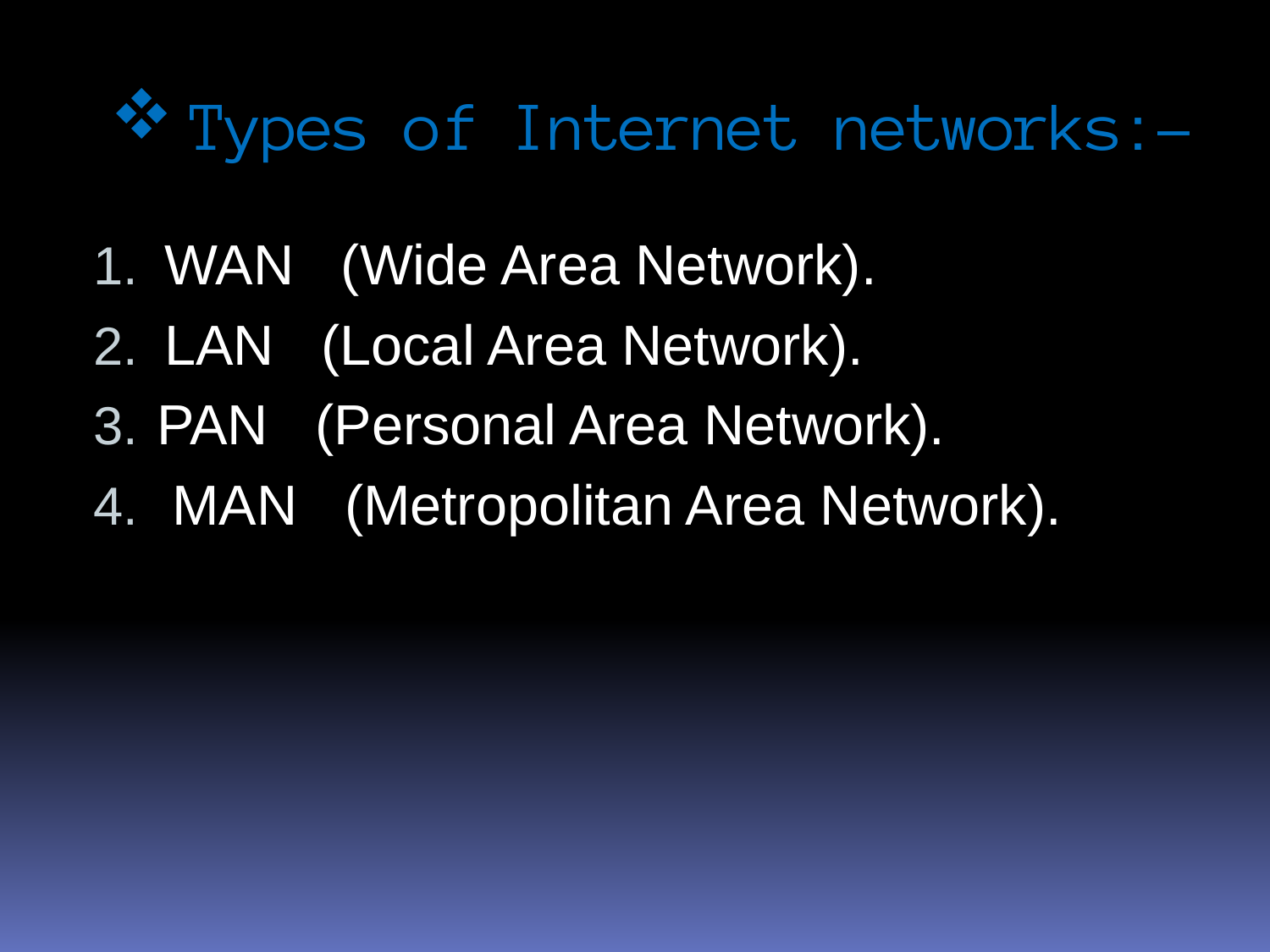

# Types of Internet networks:-
WAN   (Wide Area Network).
LAN   (Local Area Network).
PAN   (Personal Area Network).
 MAN   (Metropolitan Area Network).